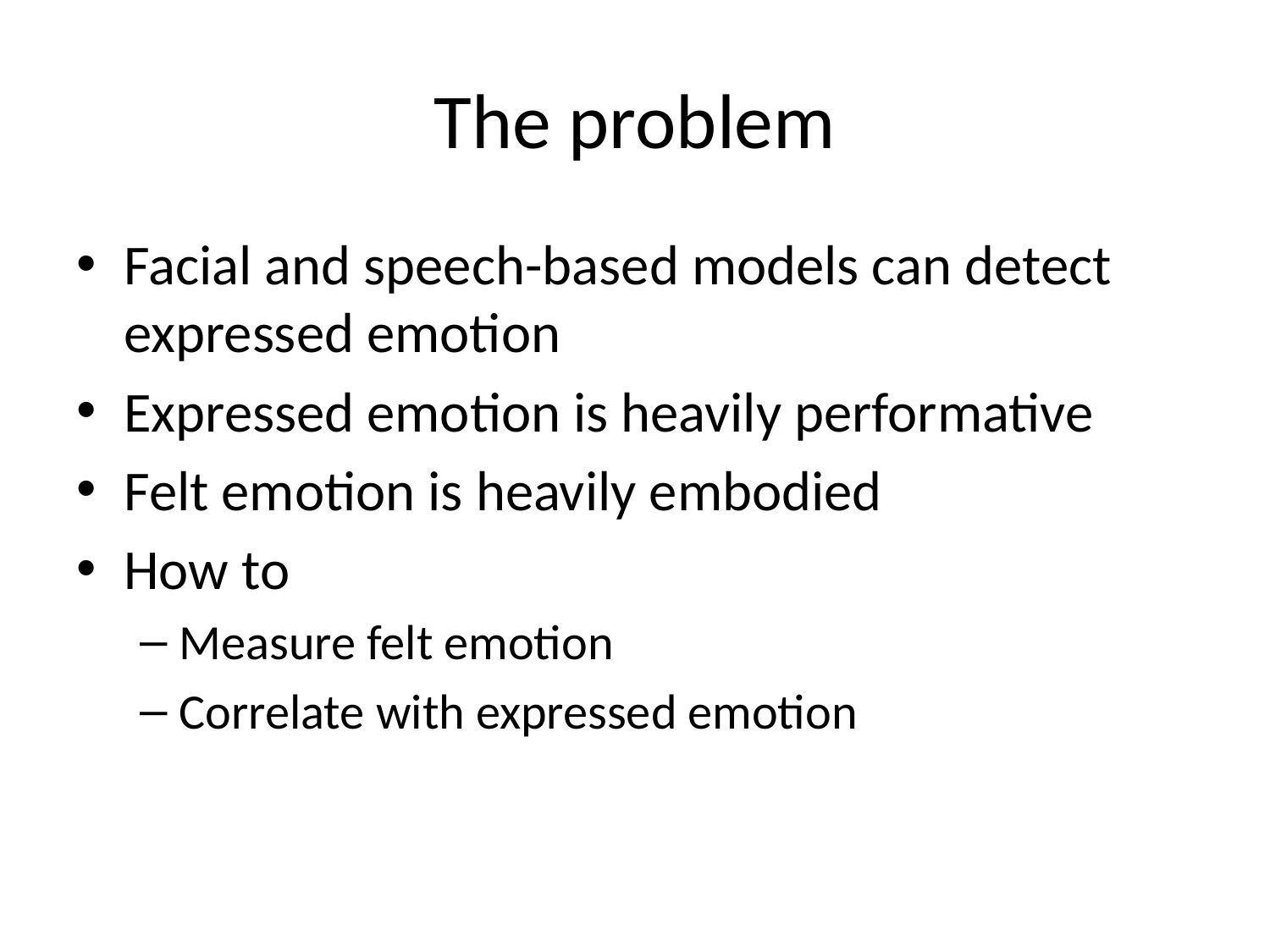

# The problem
Facial and speech-based models can detect expressed emotion
Expressed emotion is heavily performative
Felt emotion is heavily embodied
How to
Measure felt emotion
Correlate with expressed emotion